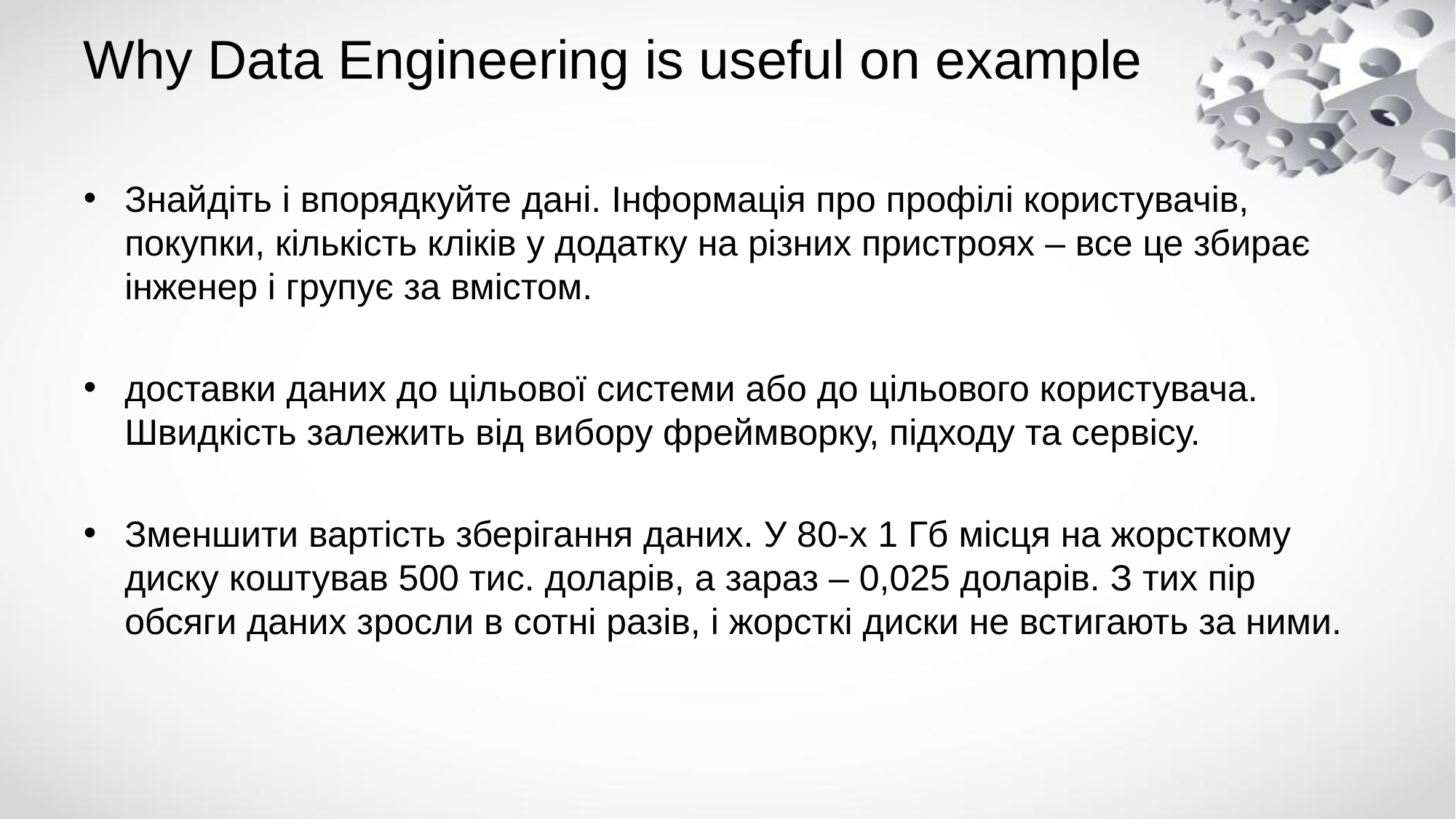

# Why Data Engineering is useful on example
Знайдіть і впорядкуйте дані. Інформація про профілі користувачів, покупки, кількість кліків у додатку на різних пристроях – все це збирає інженер і групує за вмістом.

доставки даних до цільової системи або до цільового користувача. Швидкість залежить від вибору фреймворку, підходу та сервісу.

Зменшити вартість зберігання даних. У 80-х 1 Гб місця на жорсткому диску коштував 500 тис. доларів, а зараз – 0,025 доларів. З тих пір обсяги даних зросли в сотні разів, і жорсткі диски не встигають за ними.